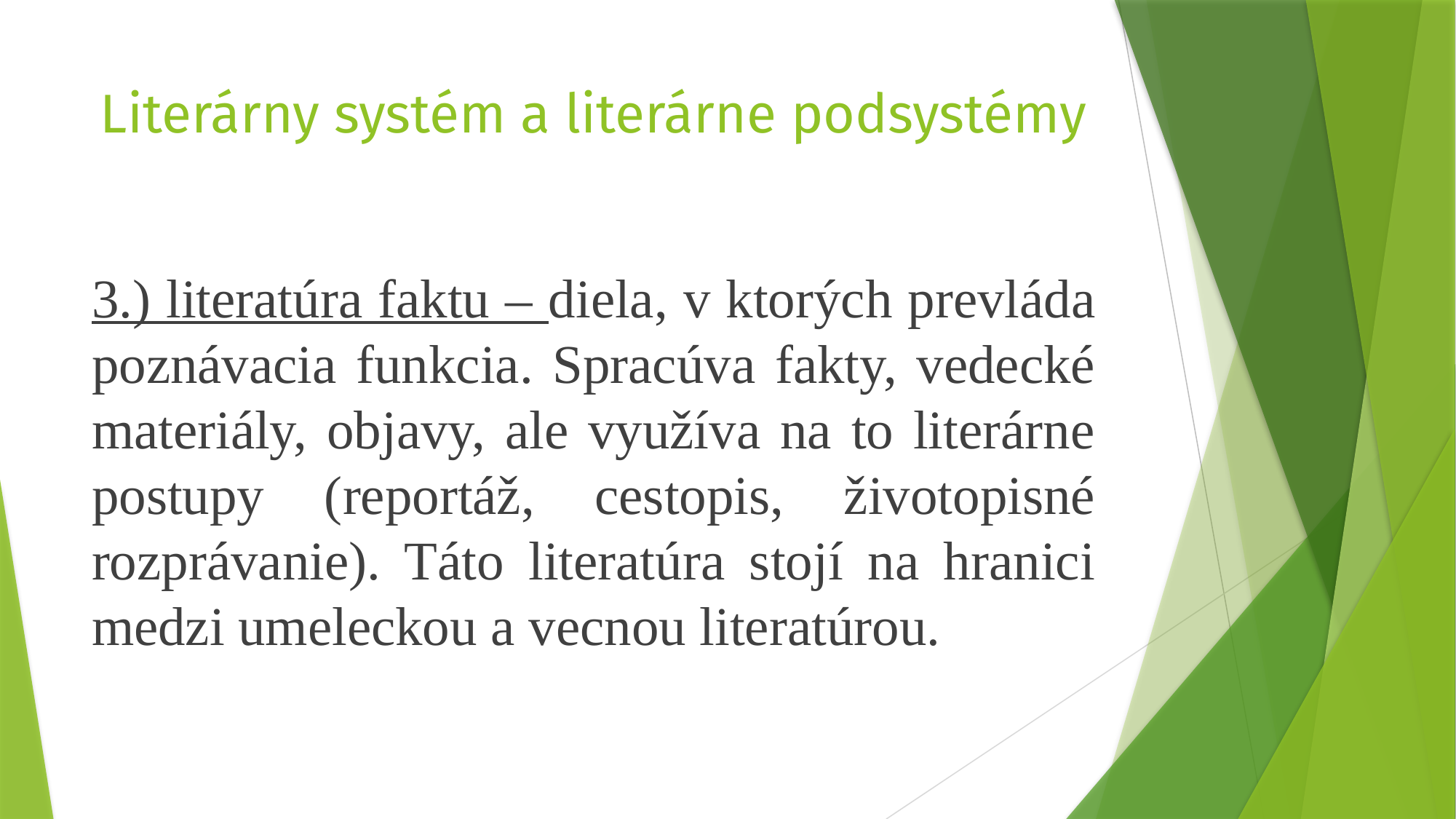

# Literárny systém a literárne podsystémy
3.) literatúra faktu – diela, v ktorých prevláda poznávacia funkcia. Spracúva fakty, vedecké materiály, objavy, ale využíva na to literárne postupy (reportáž, cestopis, životopisné rozprávanie). Táto literatúra stojí na hranici medzi umeleckou a vecnou literatúrou.